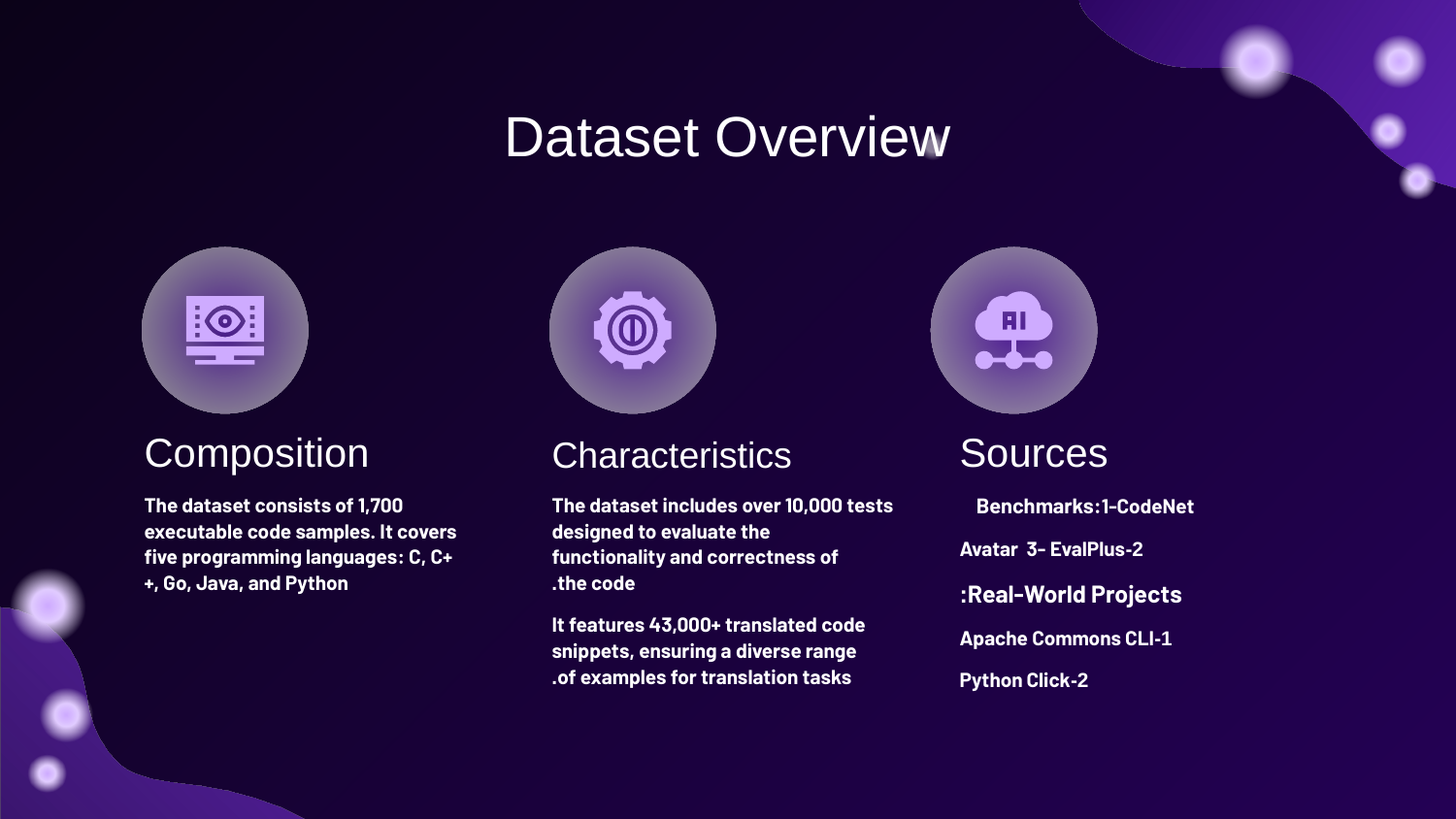

# Dataset Overview

Composition
Characteristics
Sources
The dataset consists of 1,700 executable code samples. It covers five programming languages: C, C++, Go, Java, and Python
The dataset includes over 10,000 tests designed to evaluate the functionality and correctness of the code.
It features 43,000+ translated code snippets, ensuring a diverse range of examples for translation tasks.

Benchmarks:1-CodeNet
2-Avatar  3- EvalPlus
Real-World Projects:
1-Apache Commons CLI
  2-Python Click